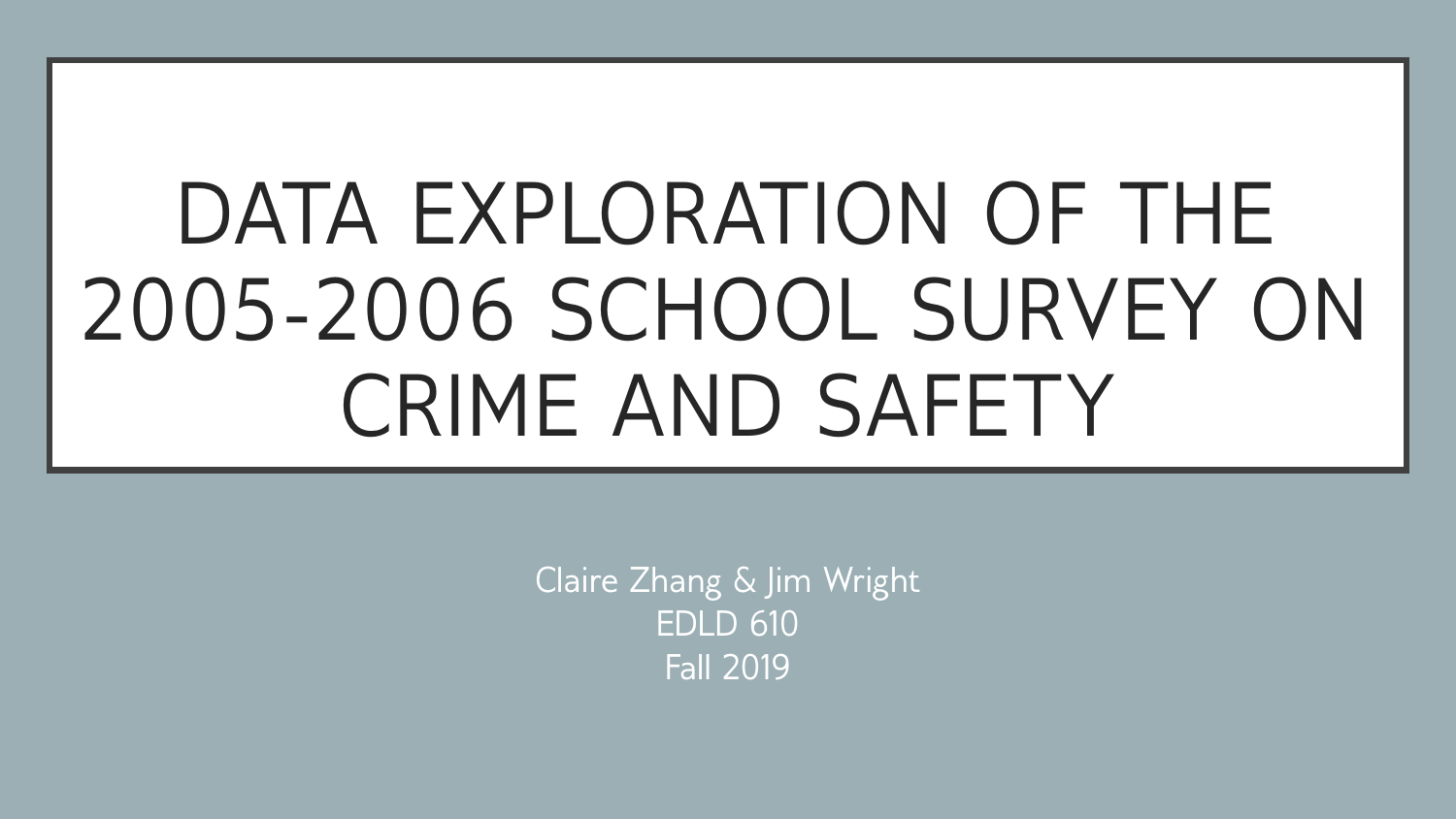

# Data Exploration of the 2005-2006 School Survey on Crime and Safety
Claire Zhang & Jim Wright
EDLD 610
Fall 2019